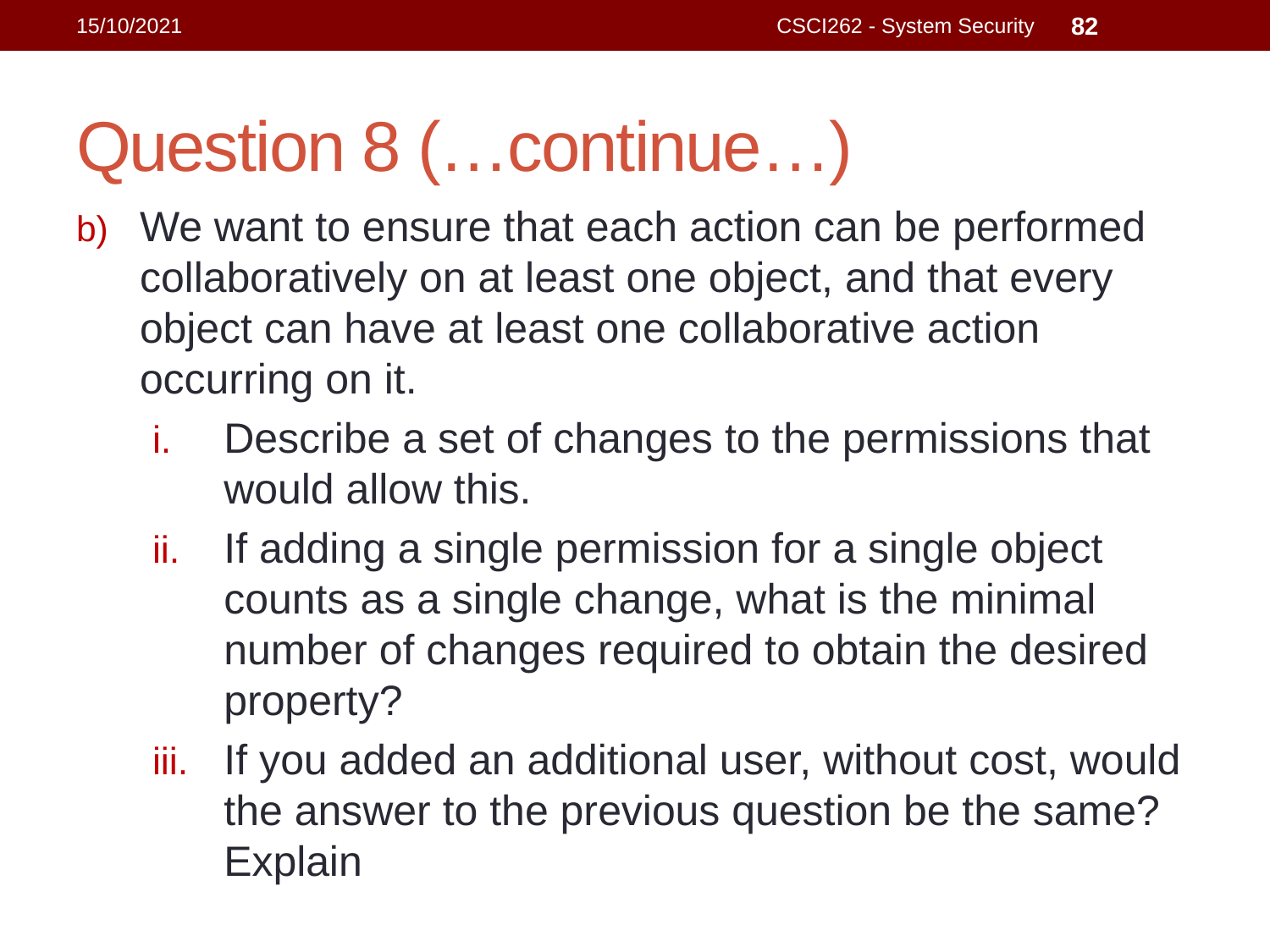

15/10/2021
CSCI262 - System Security
82
# Question 8 (…continue…)
We want to ensure that each action can be performed collaboratively on at least one object, and that every object can have at least one collaborative action occurring on it.
Describe a set of changes to the permissions that would allow this.
If adding a single permission for a single object counts as a single change, what is the minimal number of changes required to obtain the desired property?
If you added an additional user, without cost, would the answer to the previous question be the same? Explain